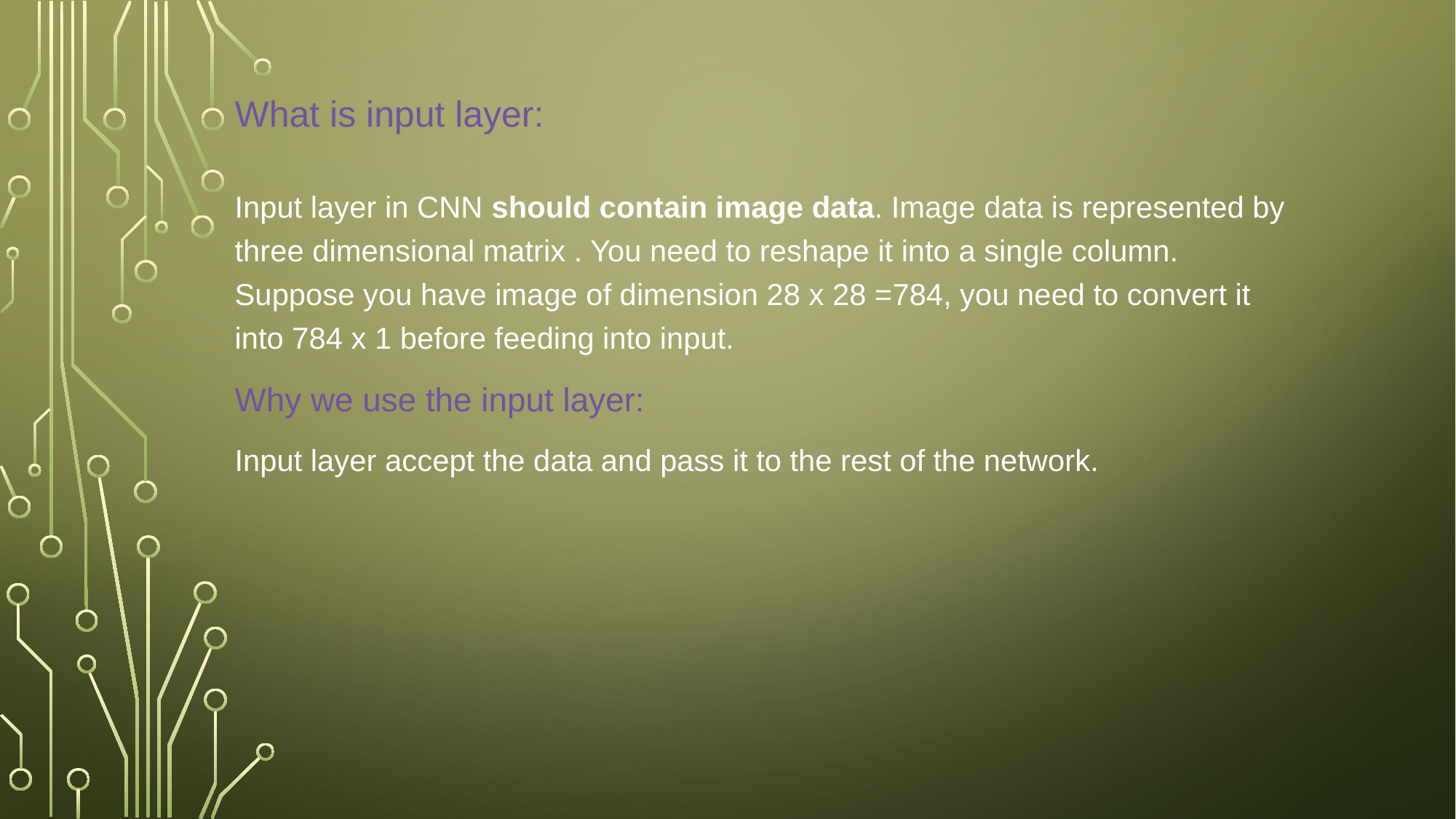

# What is input layer:
Input layer in CNN should contain image data. Image data is represented by three dimensional matrix . You need to reshape it into a single column. Suppose you have image of dimension 28 x 28 =784, you need to convert it into 784 x 1 before feeding into input.
Why we use the input layer:
Input layer accept the data and pass it to the rest of the network.